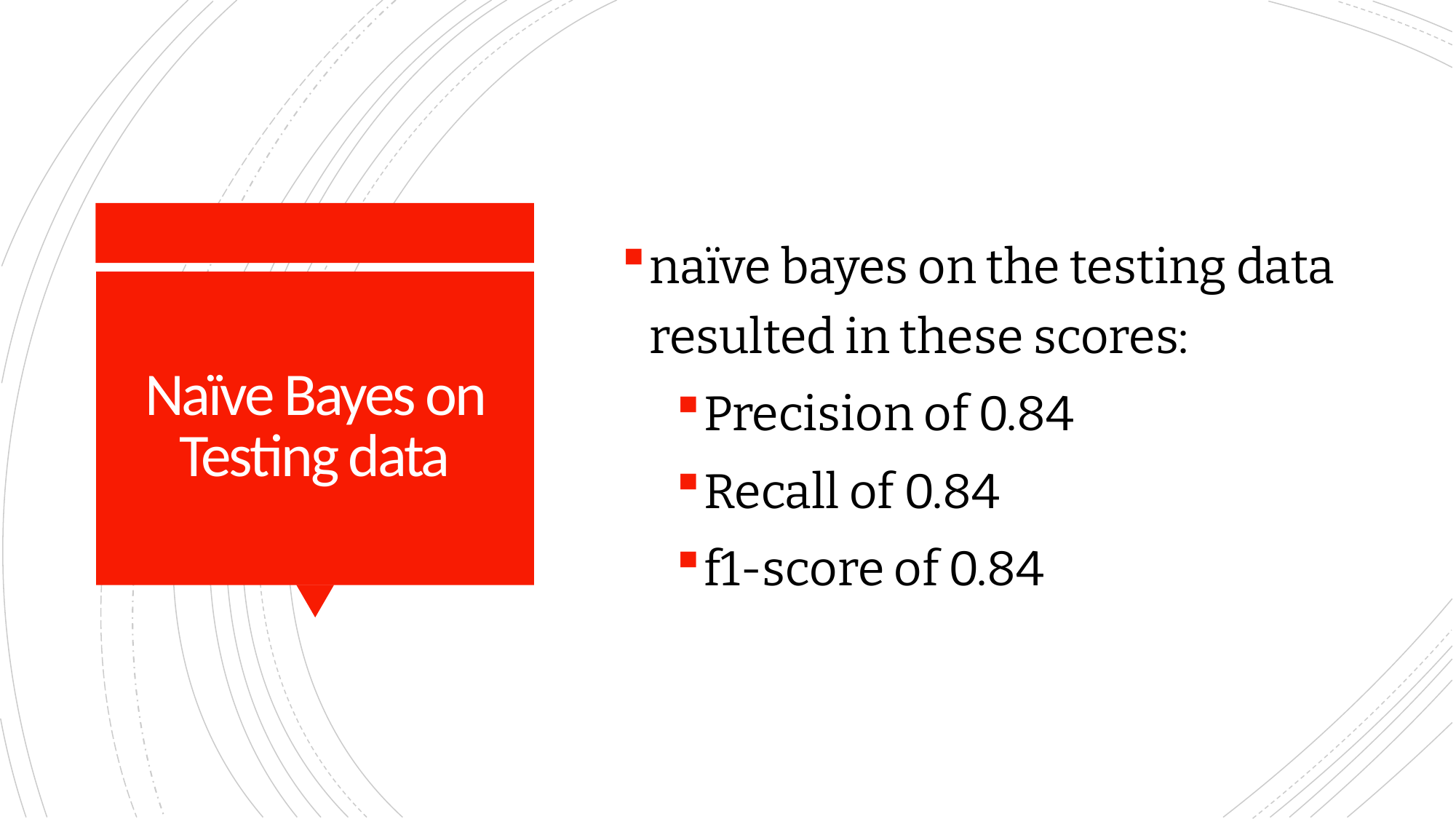

naïve bayes on the testing data resulted in these scores:
Precision of 0.84
Recall of 0.84
f1-score of 0.84
# Naïve Bayes on Testing data